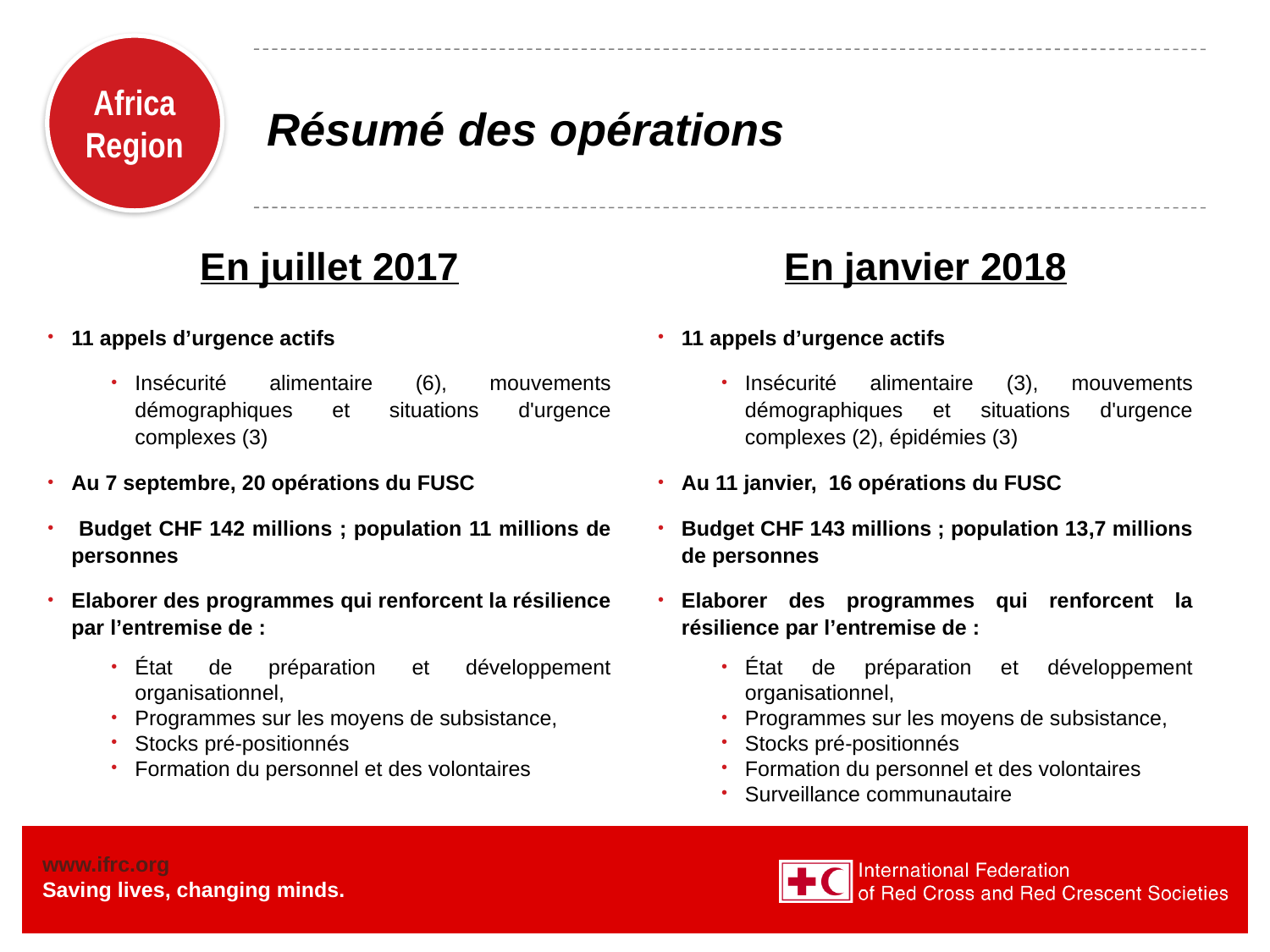

# Résumé des opérations
En janvier 2018
En juillet 2017
11 appels d’urgence actifs
Insécurité alimentaire (3), mouvements démographiques et situations d'urgence complexes (2), épidémies (3)
Au 11 janvier,  16 opérations du FUSC
Budget CHF 143 millions ; population 13,7 millions de personnes
Elaborer des programmes qui renforcent la résilience par l’entremise de :
État de préparation et développement organisationnel,
Programmes sur les moyens de subsistance,
Stocks pré-positionnés
Formation du personnel et des volontaires
Surveillance communautaire

11 appels d’urgence actifs
Insécurité alimentaire (6), mouvements démographiques et situations d'urgence complexes (3)
Au 7 septembre, 20 opérations du FUSC
 Budget CHF 142 millions ; population 11 millions de personnes
Elaborer des programmes qui renforcent la résilience par l’entremise de :
État de préparation et développement organisationnel,
Programmes sur les moyens de subsistance,
Stocks pré-positionnés
Formation du personnel et des volontaires